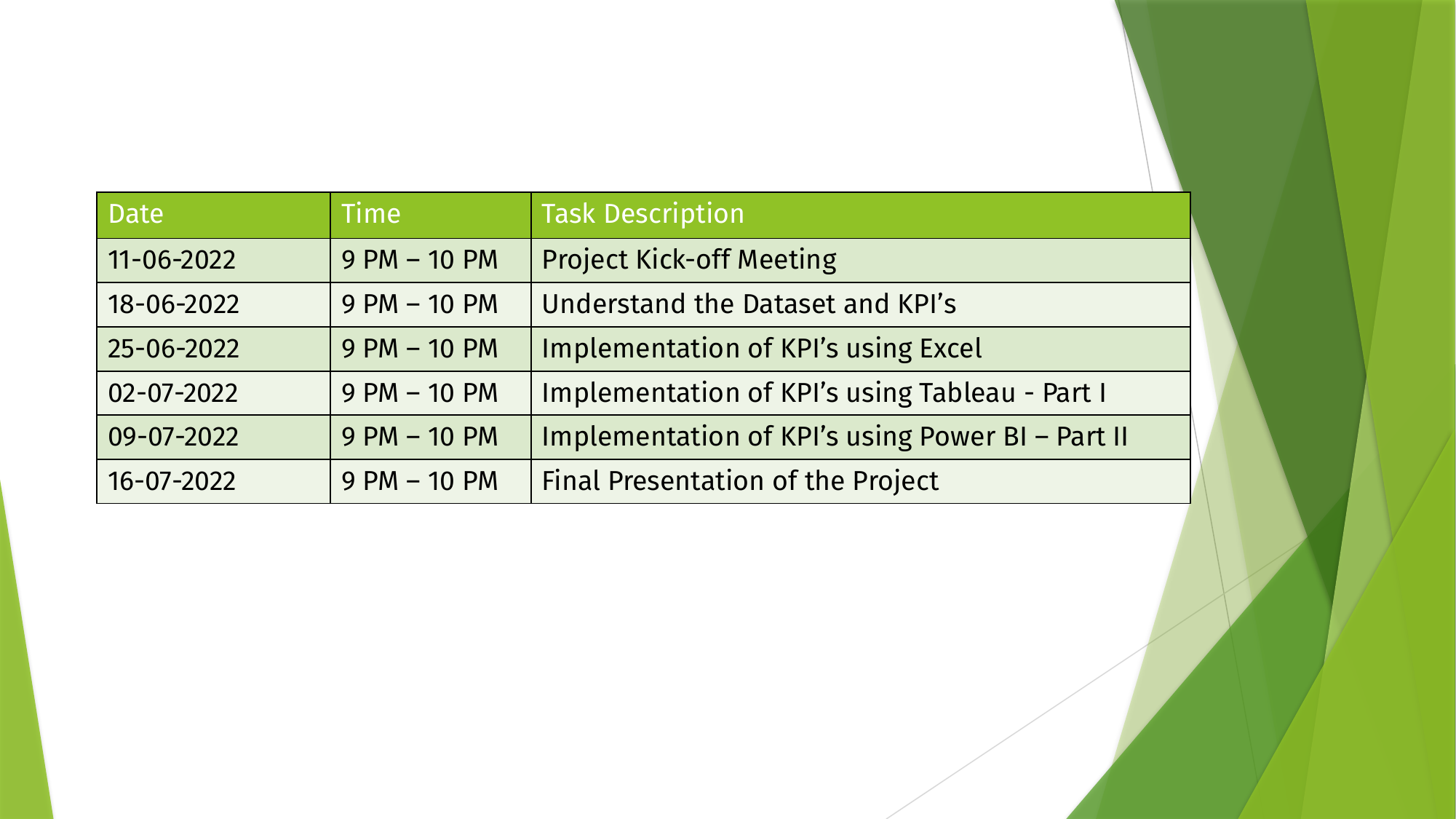

| Date | Time | Task Description |
| --- | --- | --- |
| 11-06-2022 | 9 PM – 10 PM | Project Kick-off Meeting |
| 18-06-2022 | 9 PM – 10 PM | Understand the Dataset and KPI’s |
| 25-06-2022 | 9 PM – 10 PM | Implementation of KPI’s using Excel |
| 02-07-2022 | 9 PM – 10 PM | Implementation of KPI’s using Tableau - Part I |
| 09-07-2022 | 9 PM – 10 PM | Implementation of KPI’s using Power BI – Part II |
| 16-07-2022 | 9 PM – 10 PM | Final Presentation of the Project |